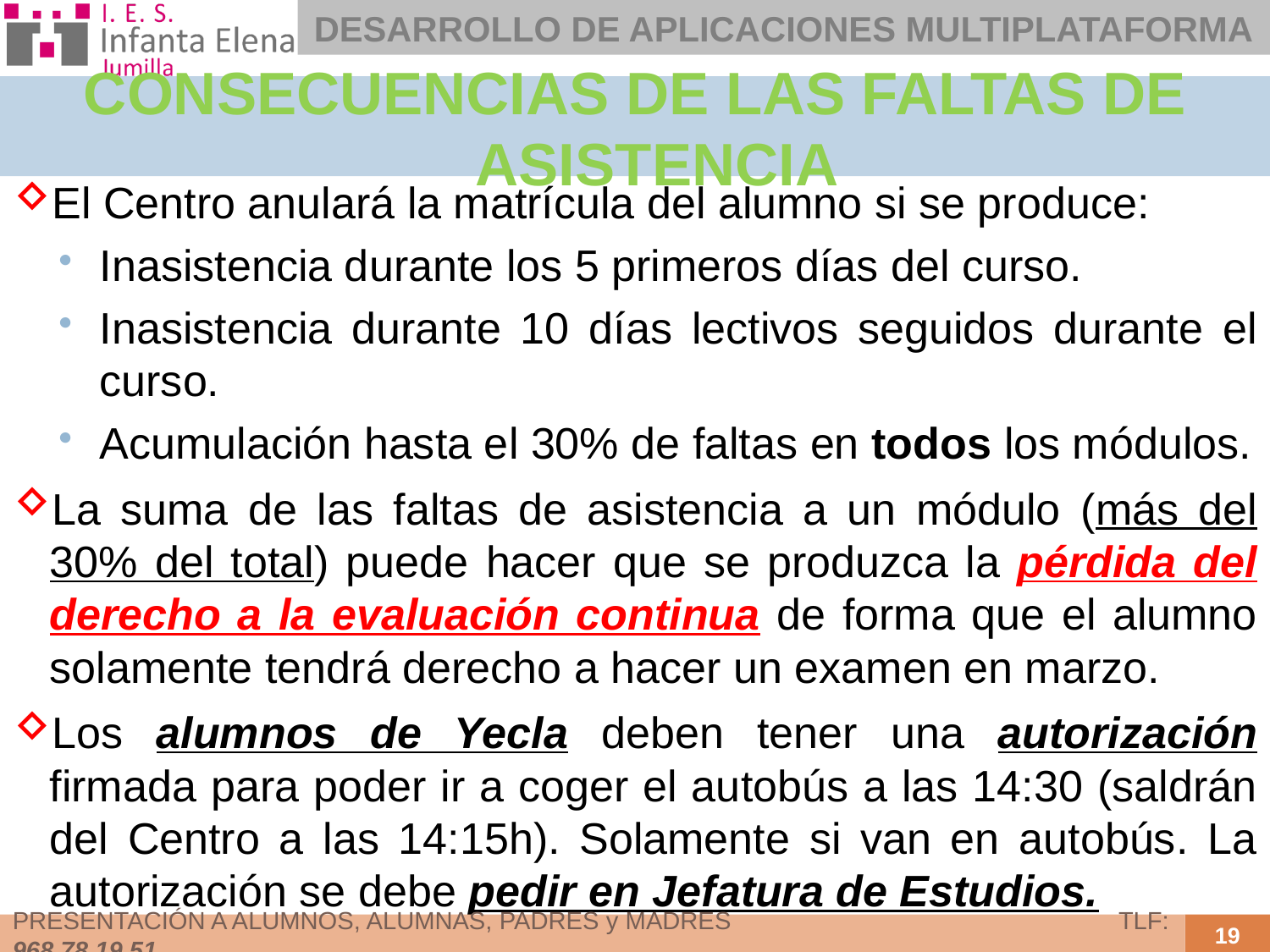

CONSECUENCIAS DE LAS FALTAS DE ASISTENCIA
El Centro anulará la matrícula del alumno si se produce:
Inasistencia durante los 5 primeros días del curso.
Inasistencia durante 10 días lectivos seguidos durante el curso.
Acumulación hasta el 30% de faltas en todos los módulos.
La suma de las faltas de asistencia a un módulo (más del 30% del total) puede hacer que se produzca la pérdida del derecho a la evaluación continua de forma que el alumno solamente tendrá derecho a hacer un examen en marzo.
Los alumnos de Yecla deben tener una autorización firmada para poder ir a coger el autobús a las 14:30 (saldrán del Centro a las 14:15h). Solamente si van en autobús. La autorización se debe pedir en Jefatura de Estudios.

PRESENTACIÓN A ALUMNOS, ALUMNAS, PADRES y MADRES			             TLF: 968 78 19 51
19